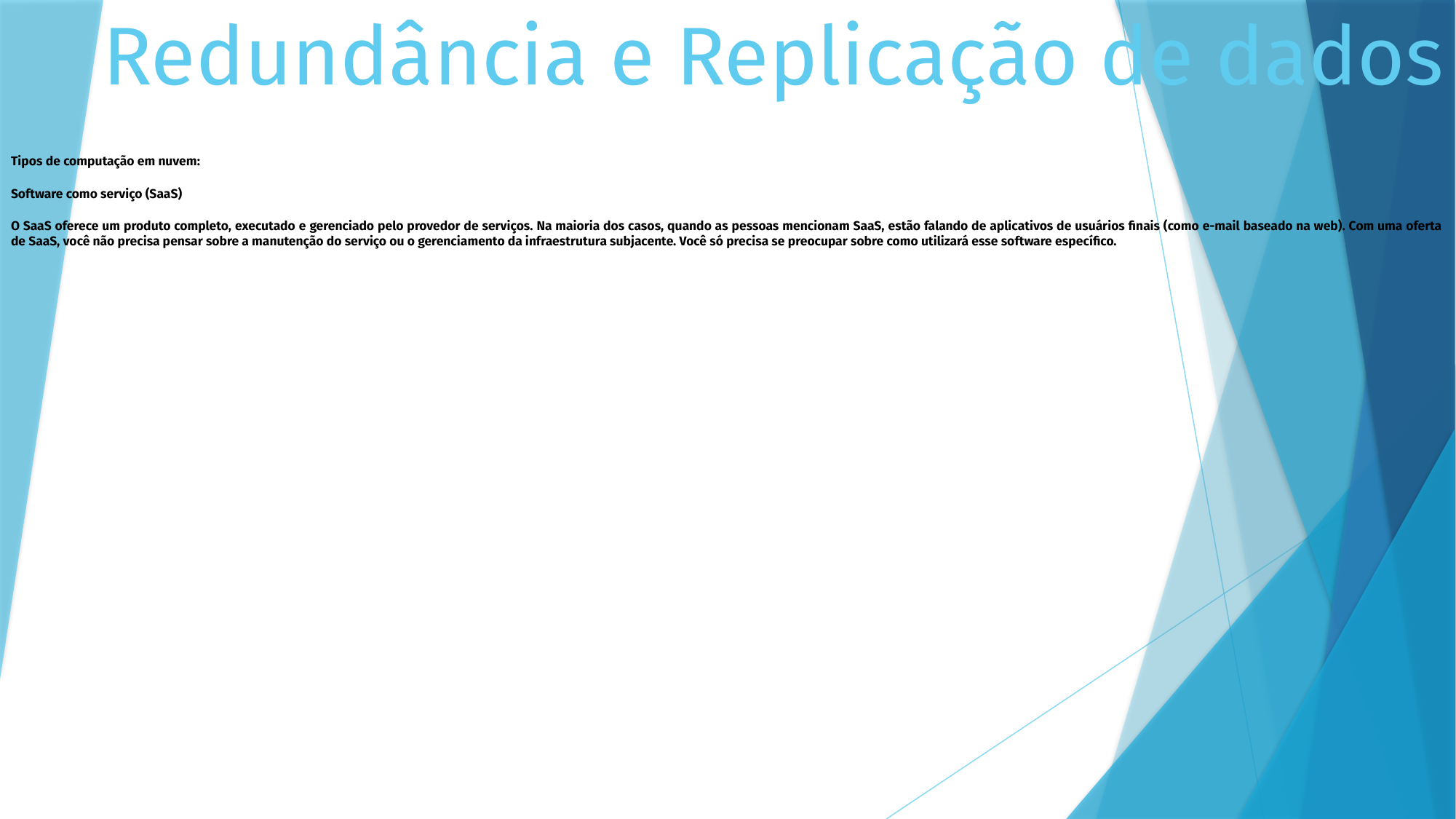

# Redundância e Replicação de dados
Tipos de computação em nuvem:

Software como serviço (SaaS)

O SaaS oferece um produto completo, executado e gerenciado pelo provedor de serviços. Na maioria dos casos, quando as pessoas mencionam SaaS, estão falando de aplicativos de usuários finais (como e-mail baseado na web). Com uma oferta de SaaS, você não precisa pensar sobre a manutenção do serviço ou o gerenciamento da infraestrutura subjacente. Você só precisa se preocupar sobre como utilizará esse software específico.